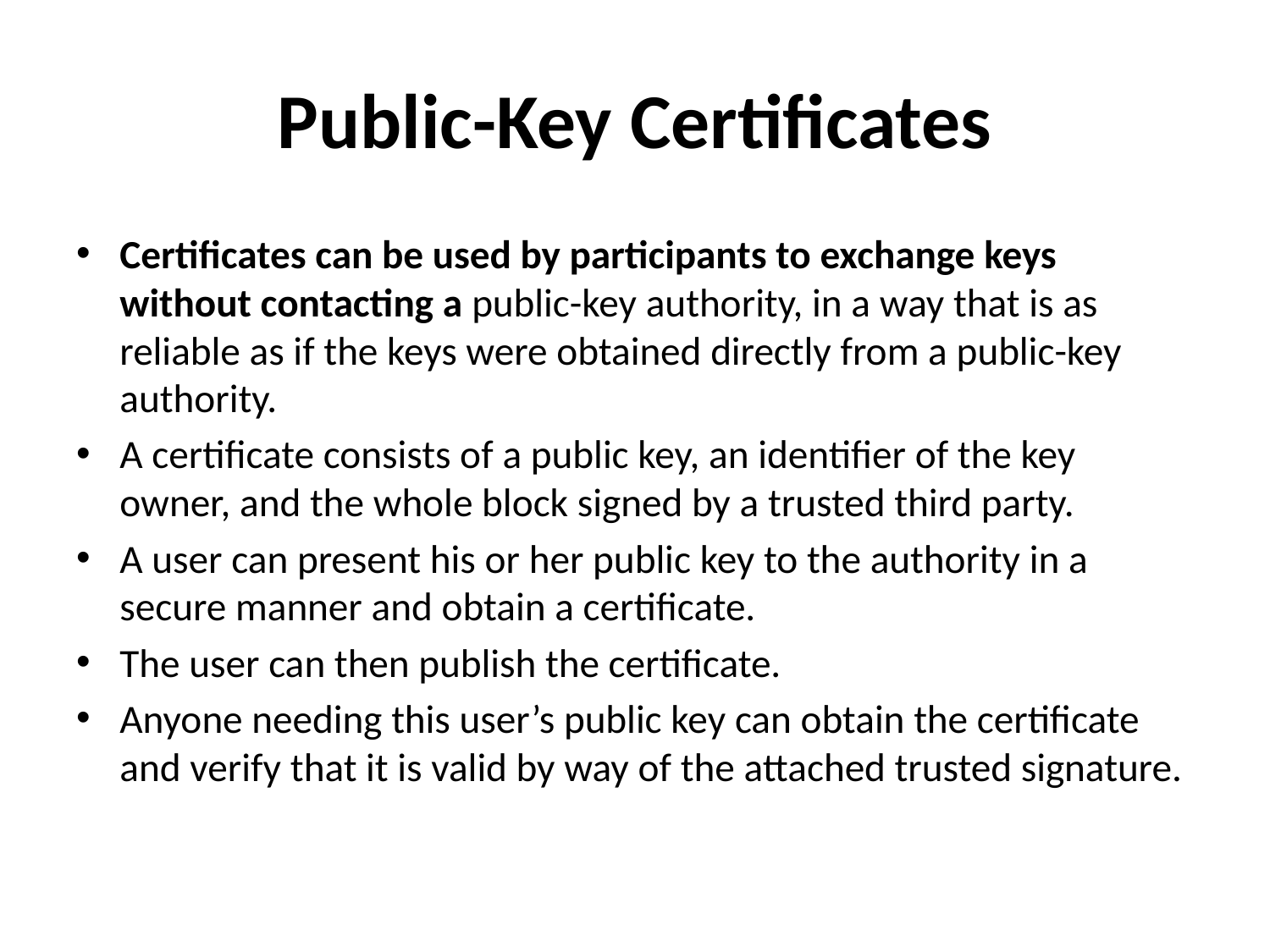

# Public-Key Certificates
Certificates can be used by participants to exchange keys without contacting a public-key authority, in a way that is as reliable as if the keys were obtained directly from a public-key authority.
A certificate consists of a public key, an identifier of the key owner, and the whole block signed by a trusted third party.
A user can present his or her public key to the authority in a secure manner and obtain a certificate.
The user can then publish the certificate.
Anyone needing this user’s public key can obtain the certificate and verify that it is valid by way of the attached trusted signature.